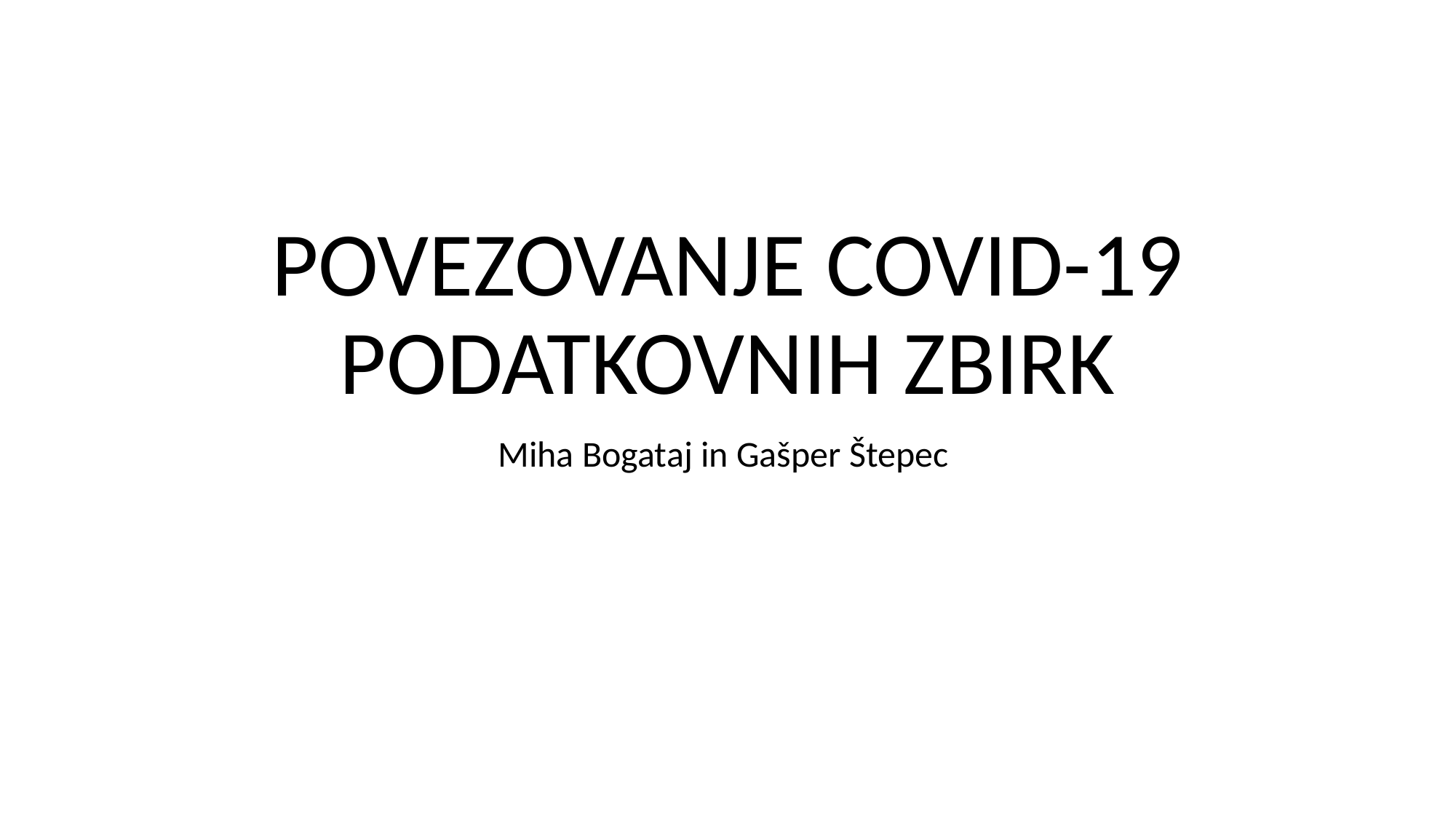

# POVEZOVANJE COVID-19 PODATKOVNIH ZBIRK
Miha Bogataj in Gašper Štepec